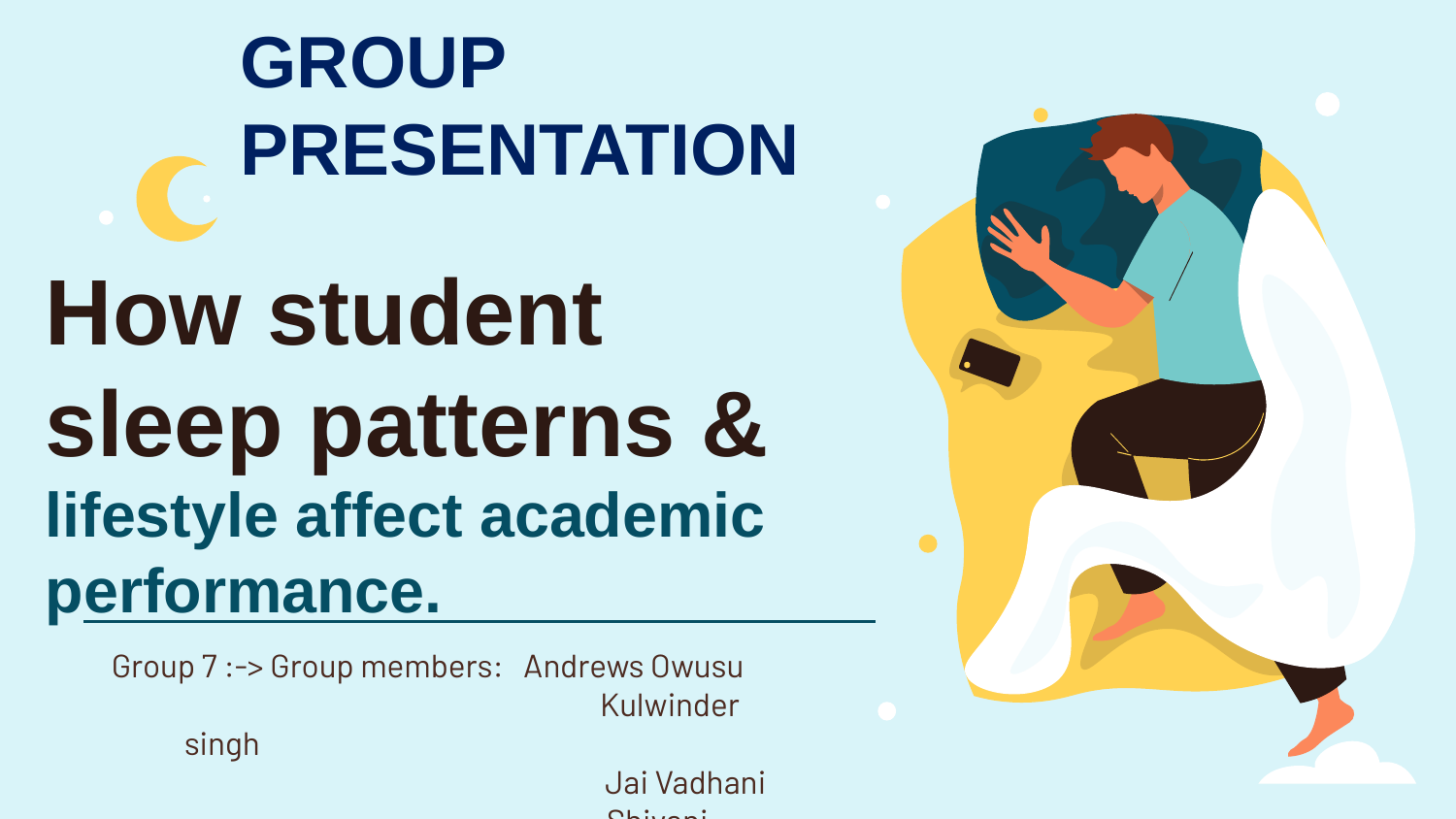

GROUP PRESENTATION

# How student sleep patterns & lifestyle affect academic performance.
Group 7 :-> Group members:   Andrews Owusu
			                   Kulwinder singh
		                                          Jai Vadhani
			                    Shivani Shivani